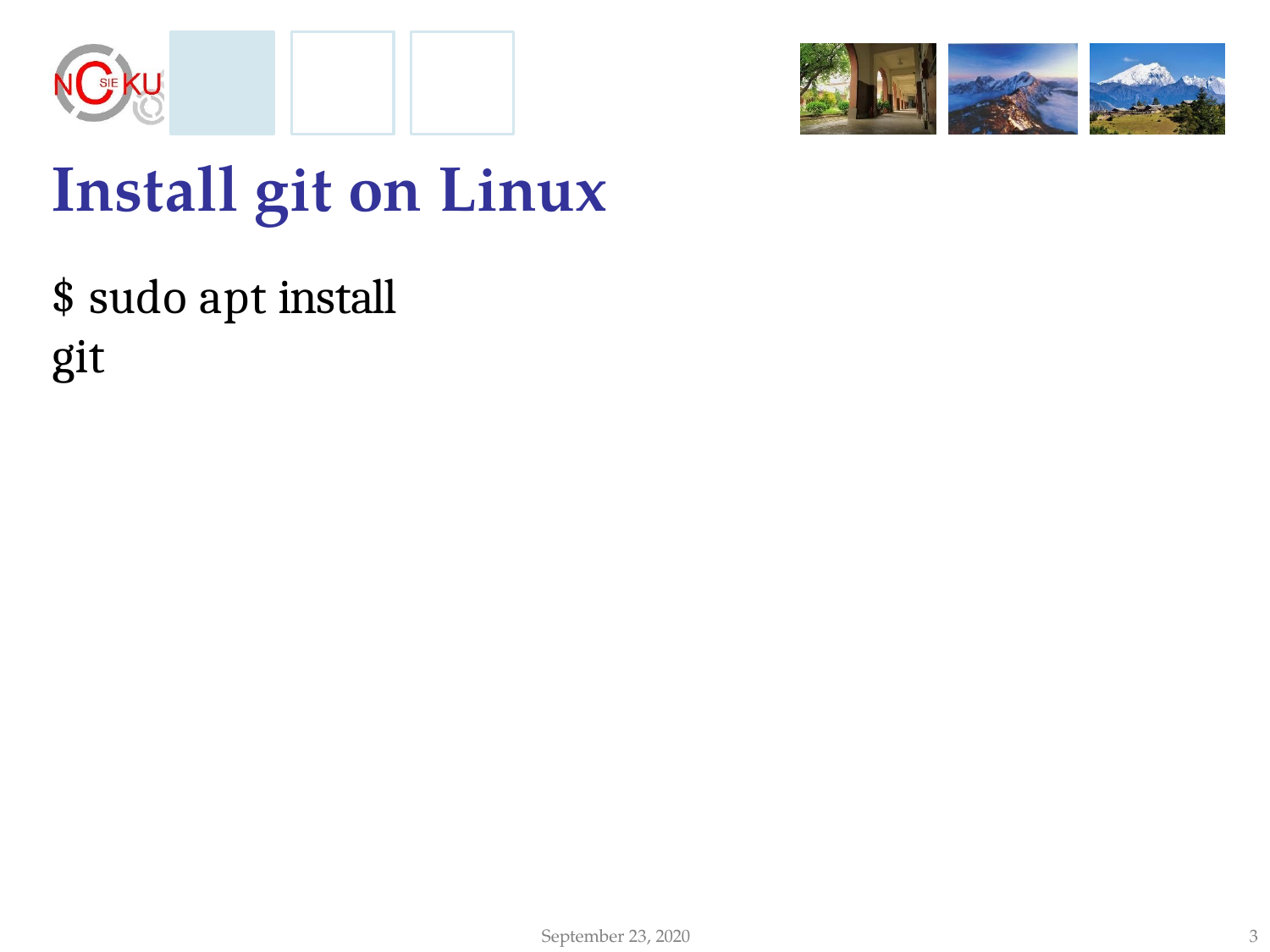

# Install git on Linux
$ sudo apt install git
September 23, 2020
3